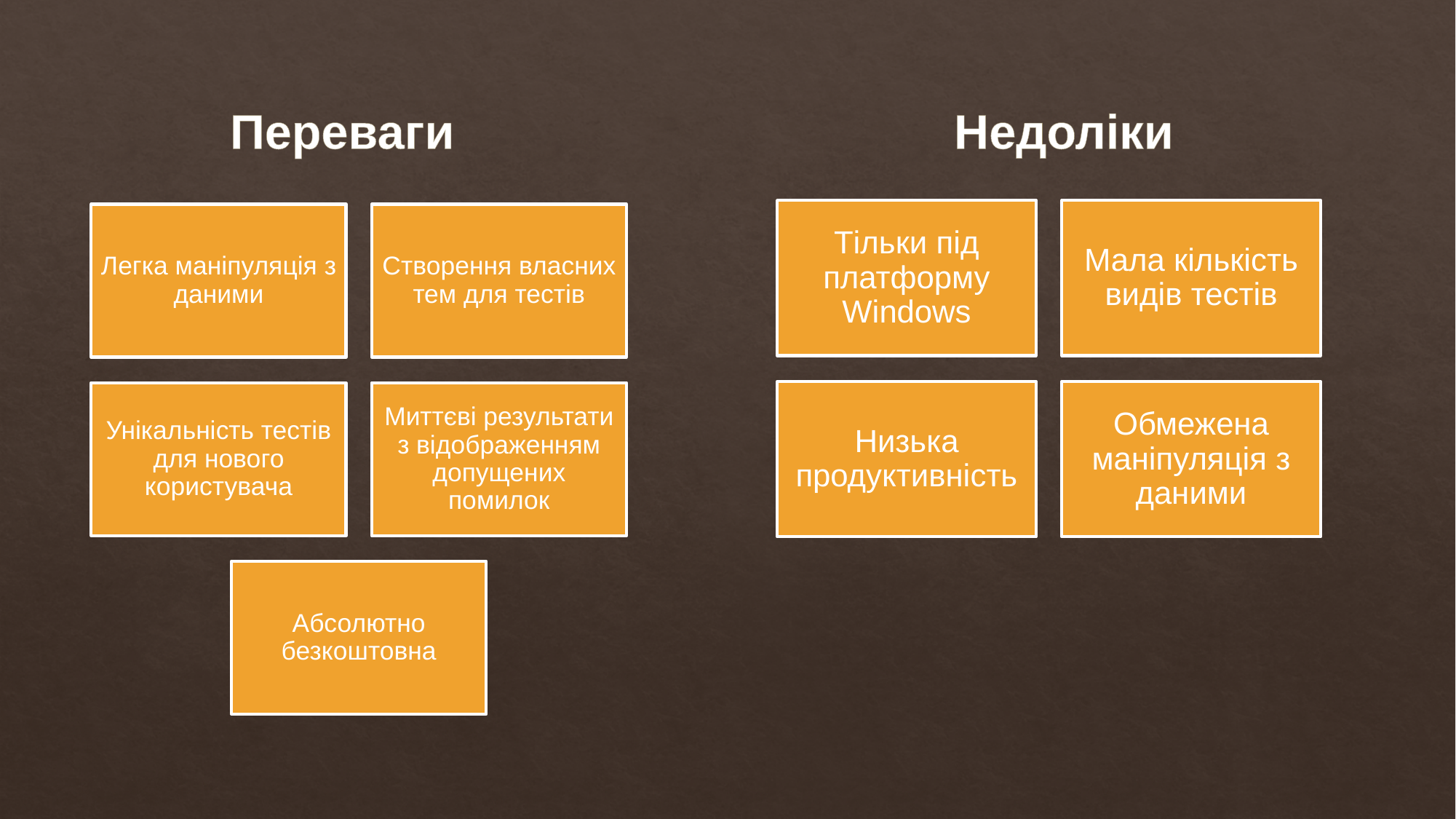

Недоліки
Переваги
Тільки під платформу Windows
Мала кількість видів тестів
Низька продуктивність
Обмежена маніпуляція з даними
Легка маніпуляція з даними
Створення власних тем для тестів
Унікальність тестів для нового користувача
Миттєві результати з відображенням допущених помилок
Абсолютно безкоштовна